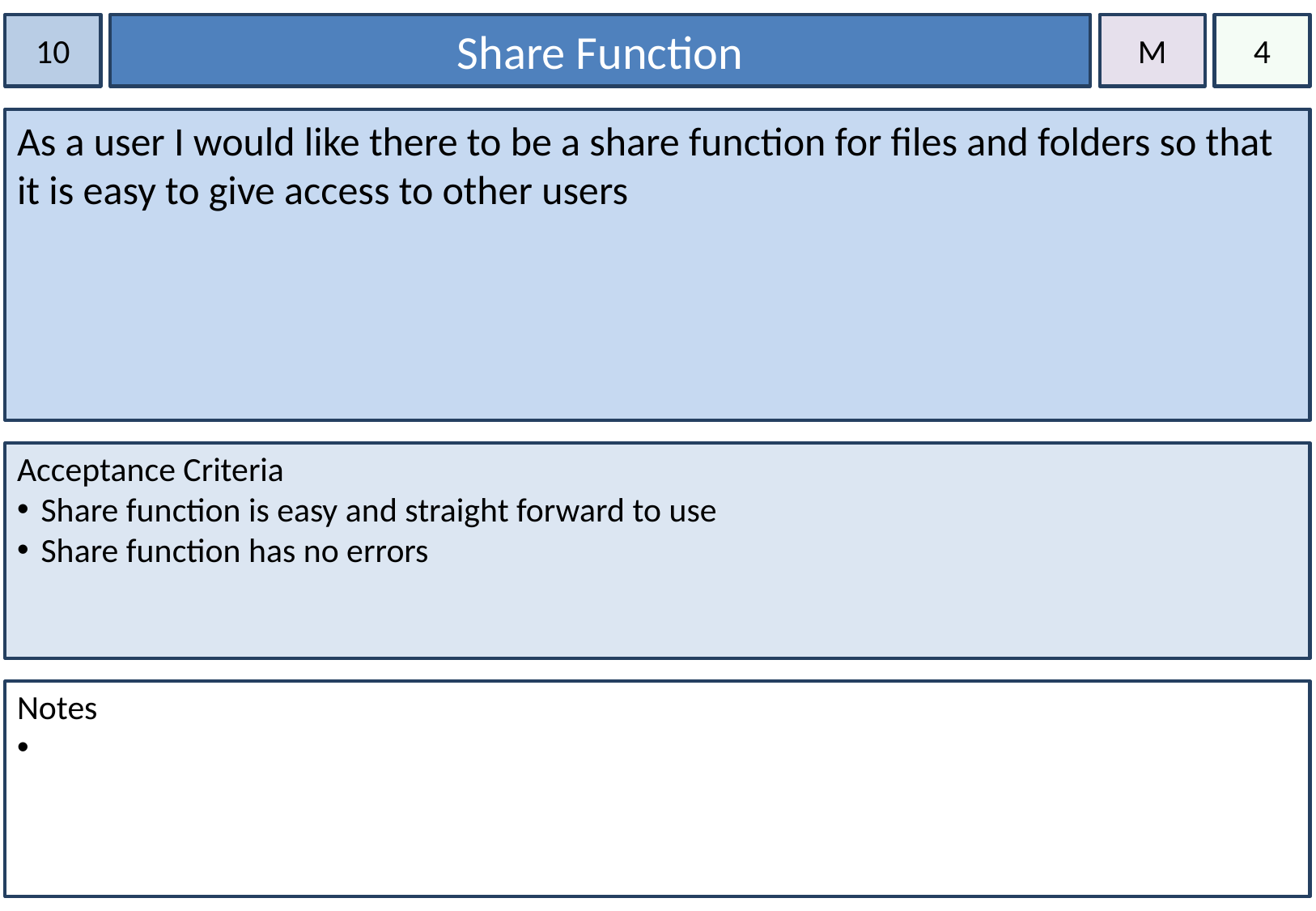

10
Share Function
M
4
As a user I would like there to be a share function for files and folders so that it is easy to give access to other users
Acceptance Criteria
Share function is easy and straight forward to use
Share function has no errors
Notes